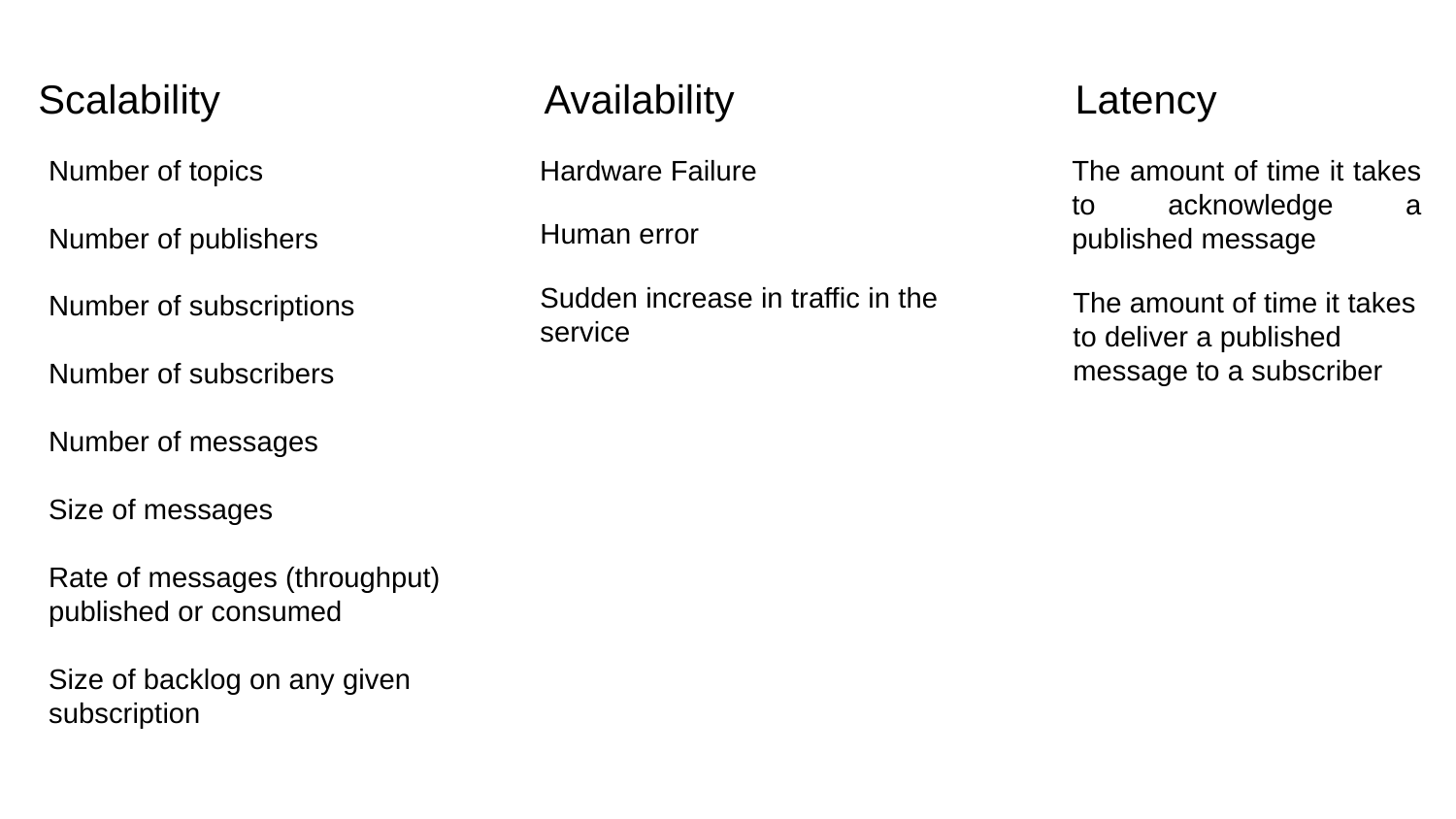

Scalability
Availability
Latency
Number of topics

Number of publishers

Number of subscriptions

Number of subscribers

Number of messages

Size of messages

Rate of messages (throughput) published or consumed

Size of backlog on any given subscription
Hardware Failure
The amount of time it takes to acknowledge a published message
Human error
Sudden increase in traffic in the service
The amount of time it takes to deliver a published message to a subscriber